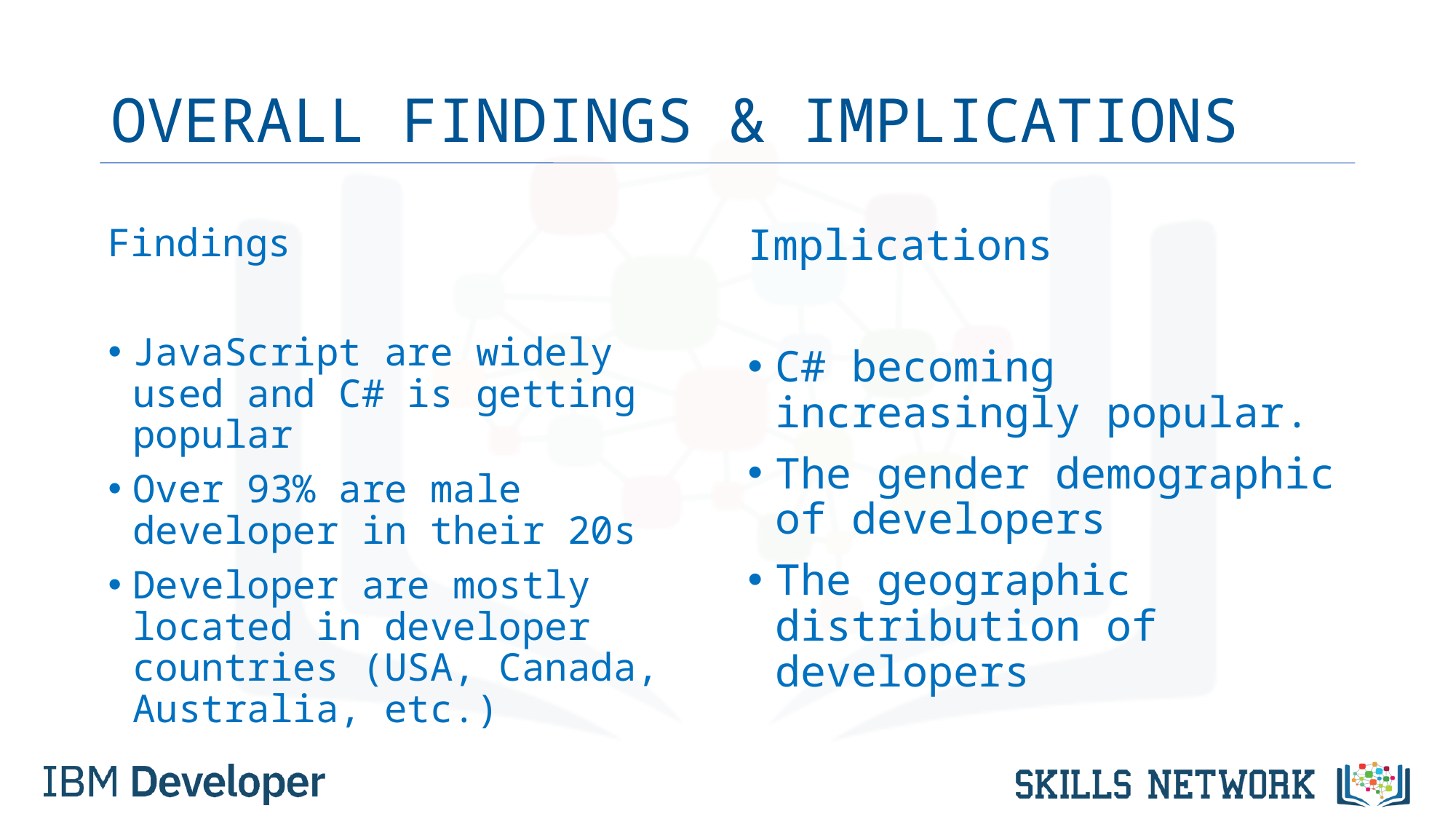

# OVERALL FINDINGS & IMPLICATIONS
Findings

JavaScript are widely used and C# is getting popular
Over 93% are male developer in their 20s
Developer are mostly located in developer countries (USA, Canada, Australia, etc.)
Implications

C# becoming increasingly popular.
The gender demographic of developers
The geographic distribution of developers